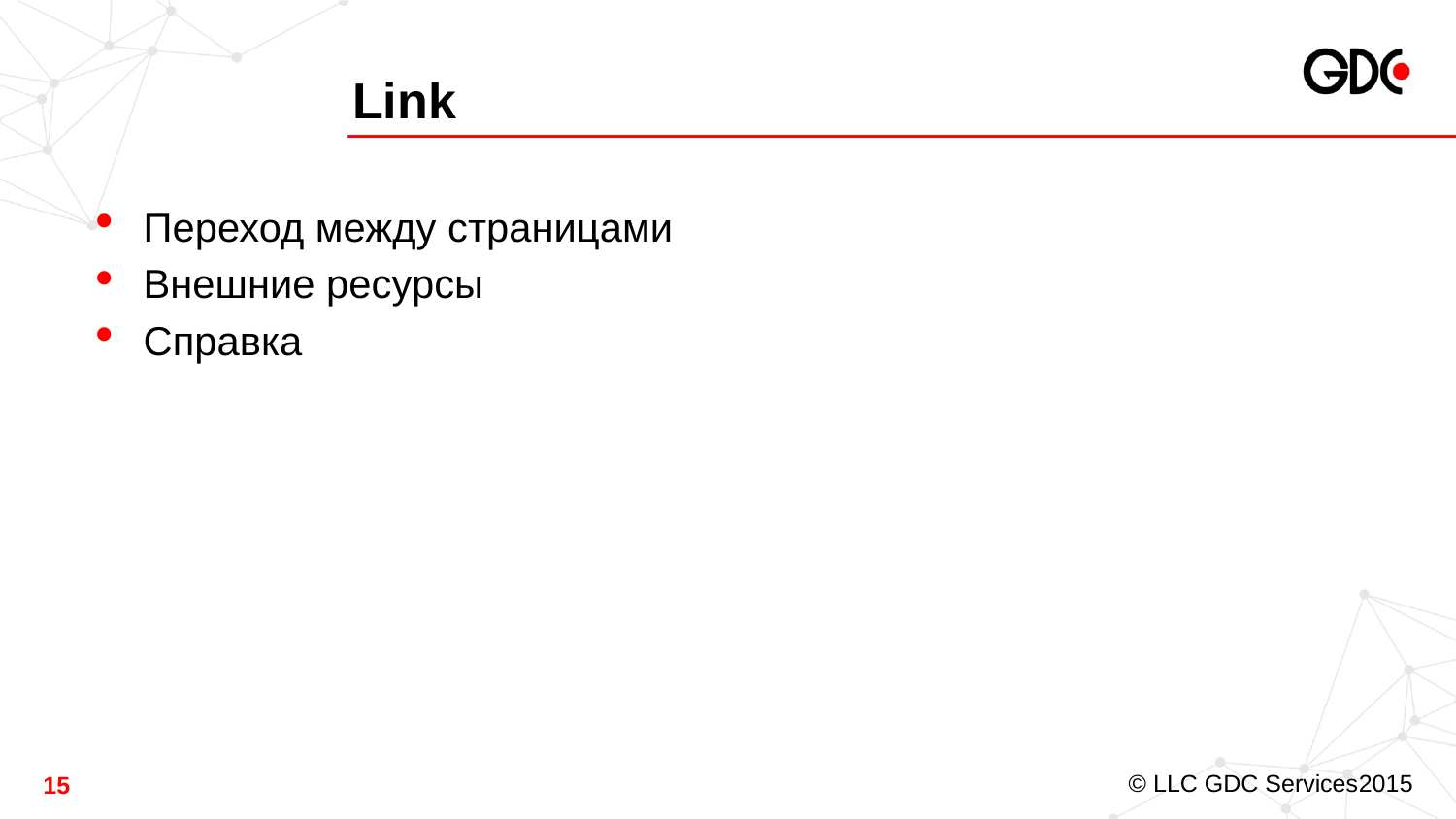

# Link
Переход между страницами
Внешние ресурсы
Справка